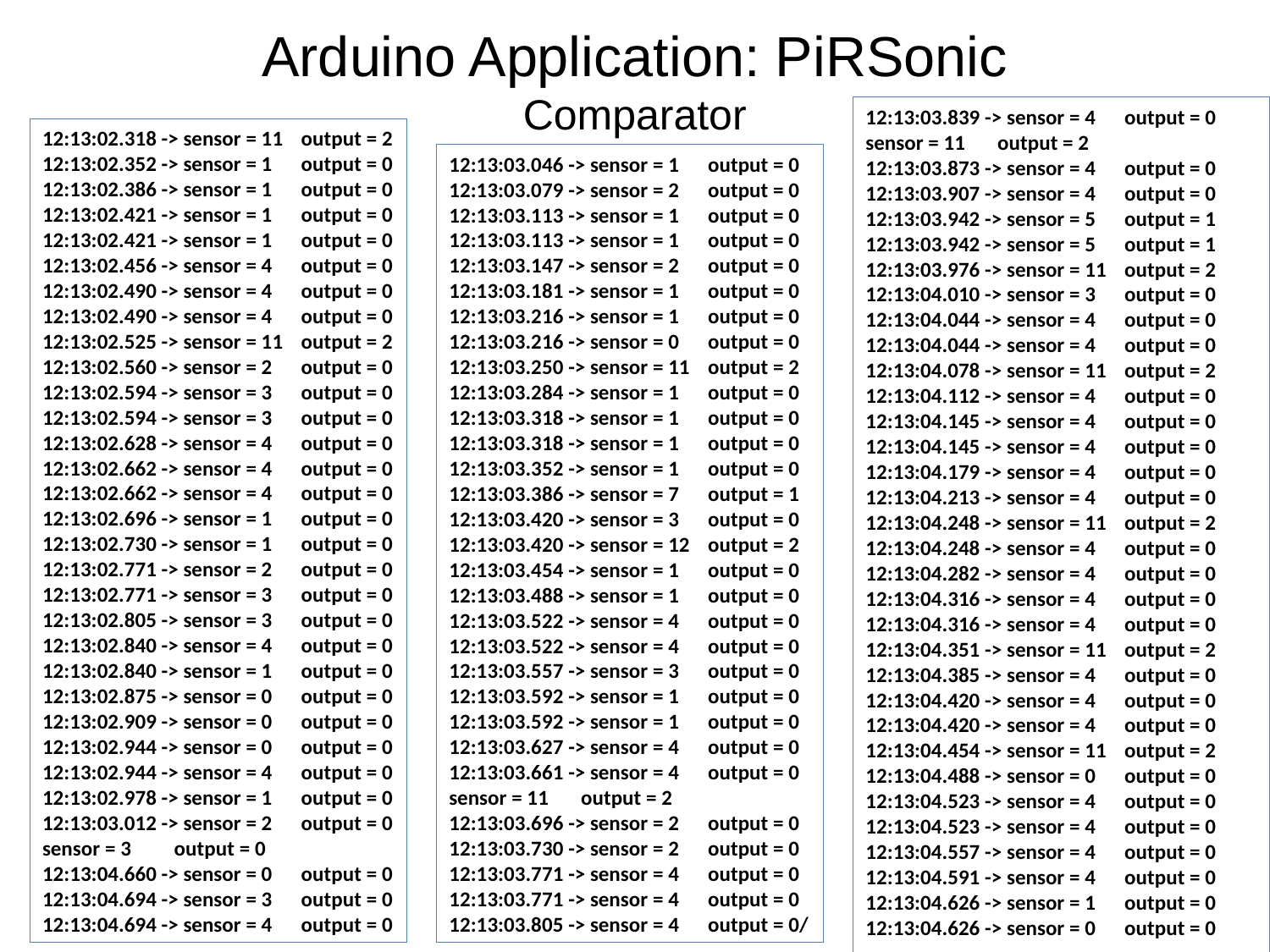

# Arduino Application: PiRSonic Comparator
12:13:03.839 -> sensor = 4	 output = 0
sensor = 11	 output = 2
12:13:03.873 -> sensor = 4	 output = 0
12:13:03.907 -> sensor = 4	 output = 0
12:13:03.942 -> sensor = 5	 output = 1
12:13:03.942 -> sensor = 5	 output = 1
12:13:03.976 -> sensor = 11	 output = 2
12:13:04.010 -> sensor = 3	 output = 0
12:13:04.044 -> sensor = 4	 output = 0
12:13:04.044 -> sensor = 4	 output = 0
12:13:04.078 -> sensor = 11	 output = 2
12:13:04.112 -> sensor = 4	 output = 0
12:13:04.145 -> sensor = 4	 output = 0
12:13:04.145 -> sensor = 4	 output = 0
12:13:04.179 -> sensor = 4	 output = 0
12:13:04.213 -> sensor = 4	 output = 0
12:13:04.248 -> sensor = 11	 output = 2
12:13:04.248 -> sensor = 4	 output = 0
12:13:04.282 -> sensor = 4	 output = 0
12:13:04.316 -> sensor = 4	 output = 0
12:13:04.316 -> sensor = 4	 output = 0
12:13:04.351 -> sensor = 11	 output = 2
12:13:04.385 -> sensor = 4	 output = 0
12:13:04.420 -> sensor = 4	 output = 0
12:13:04.420 -> sensor = 4	 output = 0
12:13:04.454 -> sensor = 11	 output = 2
12:13:04.488 -> sensor = 0	 output = 0
12:13:04.523 -> sensor = 4	 output = 0
12:13:04.523 -> sensor = 4	 output = 0
12:13:04.557 -> sensor = 4	 output = 0
12:13:04.591 -> sensor = 4	 output = 0
12:13:04.626 -> sensor = 1	 output = 0
12:13:04.626 -> sensor = 0	 output = 0

12:13:02.318 -> sensor = 11	 output = 2
12:13:02.352 -> sensor = 1	 output = 0
12:13:02.386 -> sensor = 1	 output = 0
12:13:02.421 -> sensor = 1	 output = 0
12:13:02.421 -> sensor = 1	 output = 0
12:13:02.456 -> sensor = 4	 output = 0
12:13:02.490 -> sensor = 4	 output = 0
12:13:02.490 -> sensor = 4	 output = 0
12:13:02.525 -> sensor = 11	 output = 2
12:13:02.560 -> sensor = 2	 output = 0
12:13:02.594 -> sensor = 3	 output = 0
12:13:02.594 -> sensor = 3	 output = 0
12:13:02.628 -> sensor = 4	 output = 0
12:13:02.662 -> sensor = 4	 output = 0
12:13:02.662 -> sensor = 4	 output = 0
12:13:02.696 -> sensor = 1	 output = 0
12:13:02.730 -> sensor = 1	 output = 0
12:13:02.771 -> sensor = 2	 output = 0
12:13:02.771 -> sensor = 3	 output = 0
12:13:02.805 -> sensor = 3	 output = 0
12:13:02.840 -> sensor = 4	 output = 0
12:13:02.840 -> sensor = 1	 output = 0
12:13:02.875 -> sensor = 0	 output = 0
12:13:02.909 -> sensor = 0	 output = 0
12:13:02.944 -> sensor = 0	 output = 0
12:13:02.944 -> sensor = 4	 output = 0
12:13:02.978 -> sensor = 1	 output = 0
12:13:03.012 -> sensor = 2	 output = 0
sensor = 3	 output = 0
12:13:04.660 -> sensor = 0	 output = 0
12:13:04.694 -> sensor = 3	 output = 0
12:13:04.694 -> sensor = 4	 output = 0
12:13:03.046 -> sensor = 1	 output = 0
12:13:03.079 -> sensor = 2	 output = 0
12:13:03.113 -> sensor = 1	 output = 0
12:13:03.113 -> sensor = 1	 output = 0
12:13:03.147 -> sensor = 2	 output = 0
12:13:03.181 -> sensor = 1	 output = 0
12:13:03.216 -> sensor = 1	 output = 0
12:13:03.216 -> sensor = 0	 output = 0
12:13:03.250 -> sensor = 11	 output = 2
12:13:03.284 -> sensor = 1	 output = 0
12:13:03.318 -> sensor = 1	 output = 0
12:13:03.318 -> sensor = 1	 output = 0
12:13:03.352 -> sensor = 1	 output = 0
12:13:03.386 -> sensor = 7	 output = 1
12:13:03.420 -> sensor = 3	 output = 0
12:13:03.420 -> sensor = 12	 output = 2
12:13:03.454 -> sensor = 1	 output = 0
12:13:03.488 -> sensor = 1	 output = 0
12:13:03.522 -> sensor = 4	 output = 0
12:13:03.522 -> sensor = 4	 output = 0
12:13:03.557 -> sensor = 3	 output = 0
12:13:03.592 -> sensor = 1	 output = 0
12:13:03.592 -> sensor = 1	 output = 0
12:13:03.627 -> sensor = 4	 output = 0
12:13:03.661 -> sensor = 4	 output = 0
sensor = 11	 output = 2
12:13:03.696 -> sensor = 2	 output = 0
12:13:03.730 -> sensor = 2	 output = 0
12:13:03.771 -> sensor = 4	 output = 0
12:13:03.771 -> sensor = 4	 output = 0
12:13:03.805 -> sensor = 4	 output = 0/